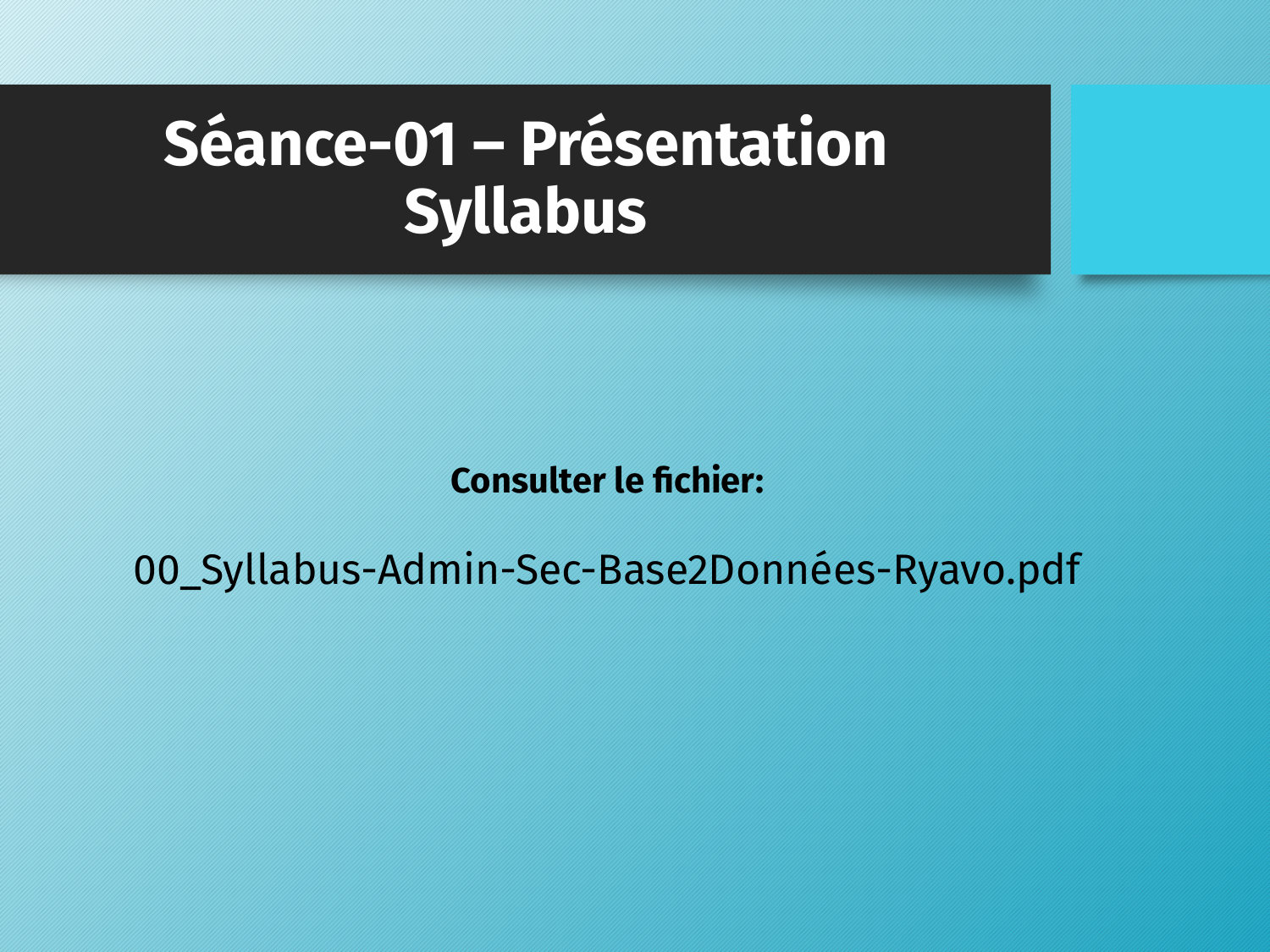

# Séance-01 – Présentation Syllabus
Consulter le fichier:

00_Syllabus-Admin-Sec-Base2Données-Ryavo.pdf